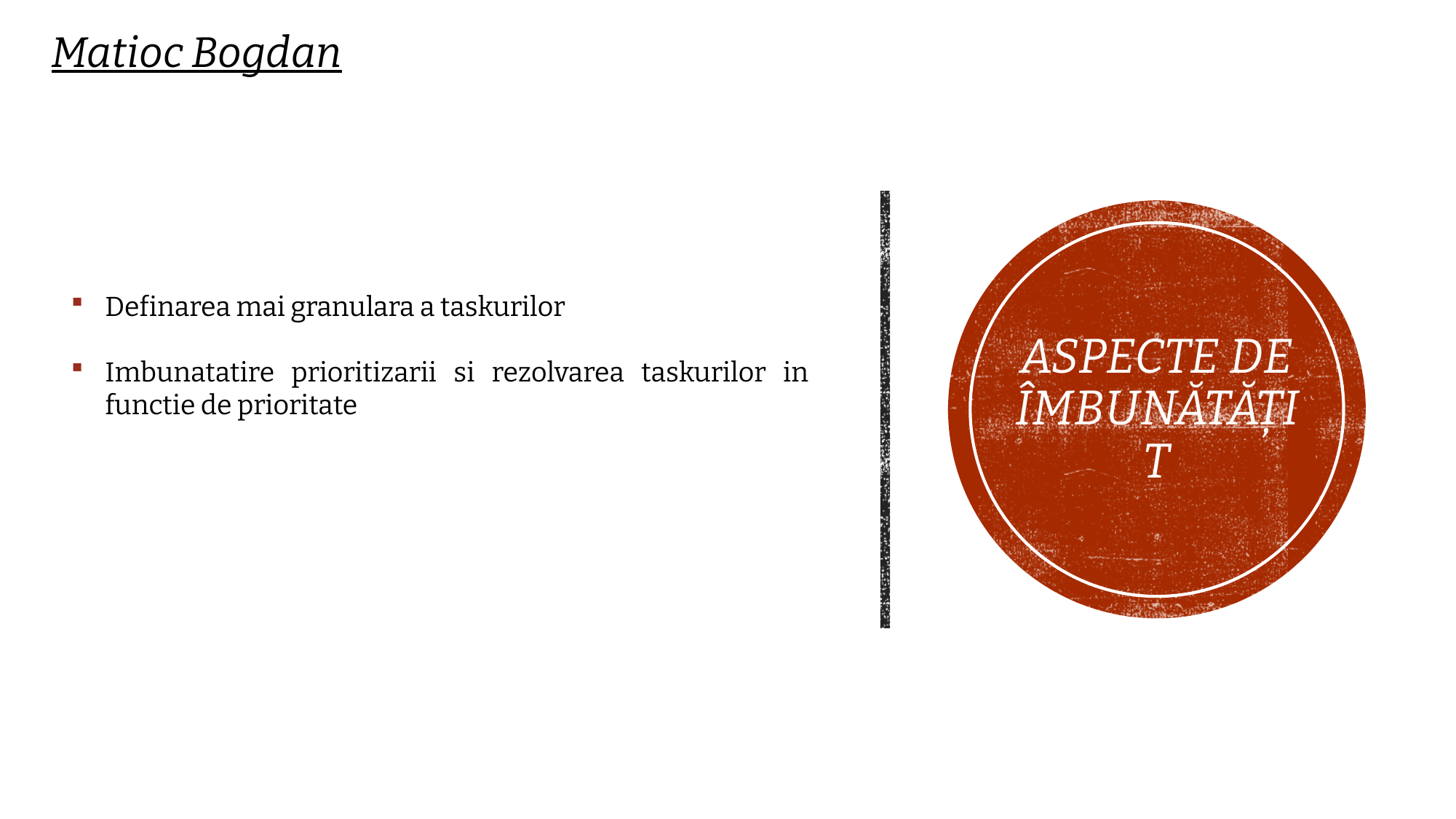

Matioc Bogdan

Definarea mai granulara a taskurilor

Imbunatatire prioritizarii si rezolvarea taskurilor in functie de prioritate
# Aspecte de îmbunătățit